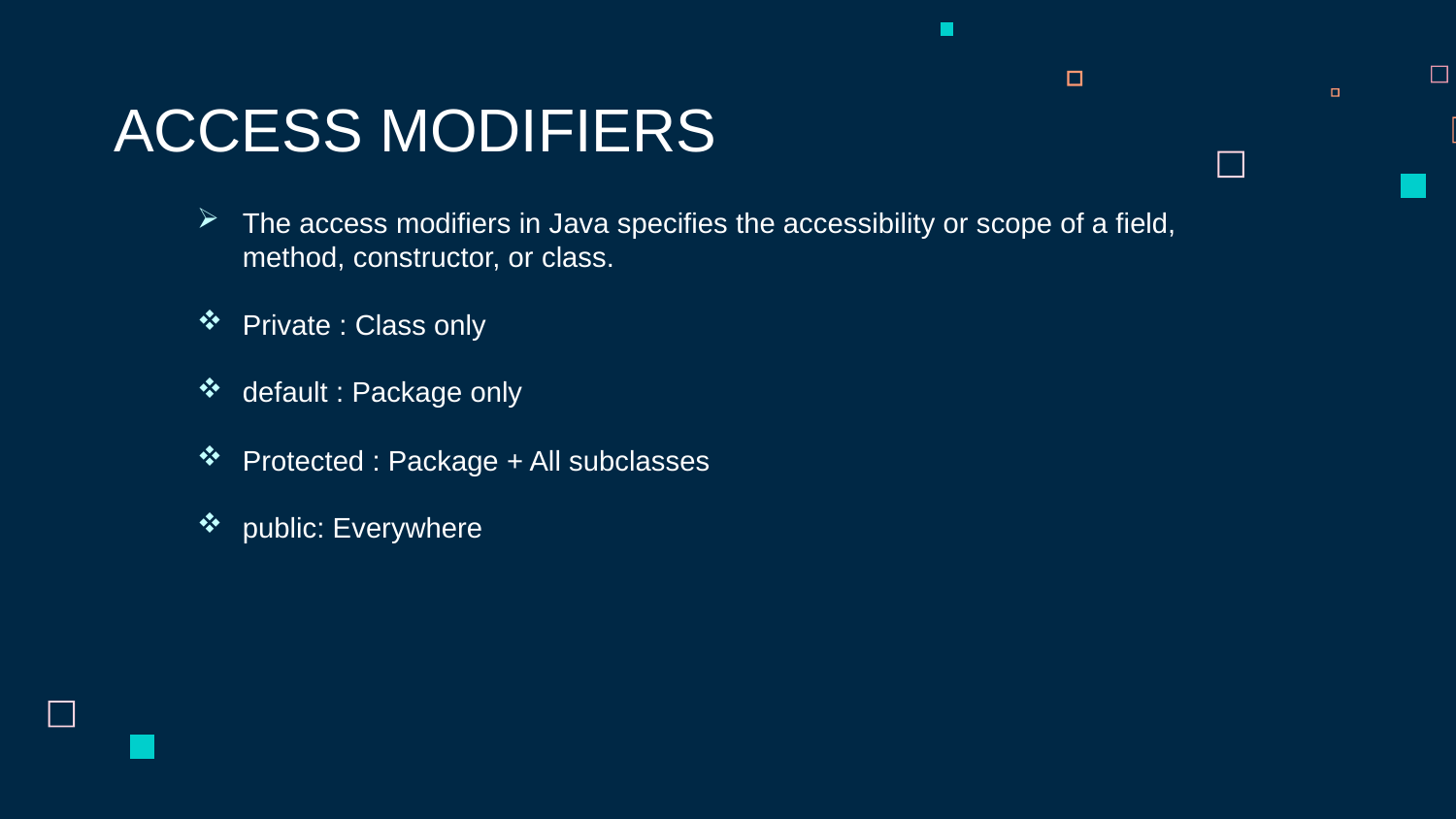

ACCESS MODIFIERS
The access modifiers in Java specifies the accessibility or scope of a field, method, constructor, or class.

Private : Class only

default : Package only

Protected : Package + All subclasses

public: Everywhere